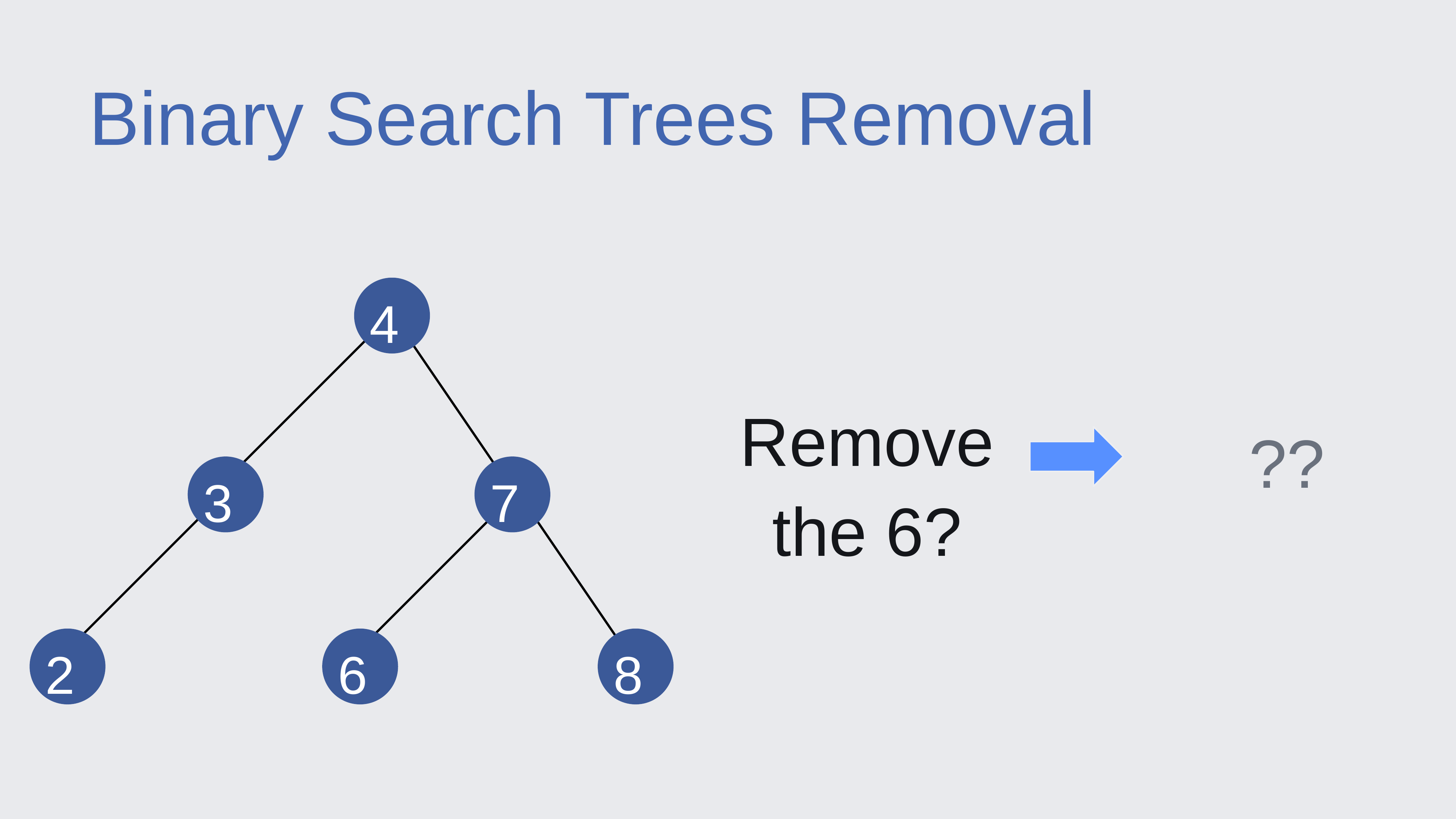

Binary Search Trees Removal

4
Remove the 6?
??

3
7
2
6
8